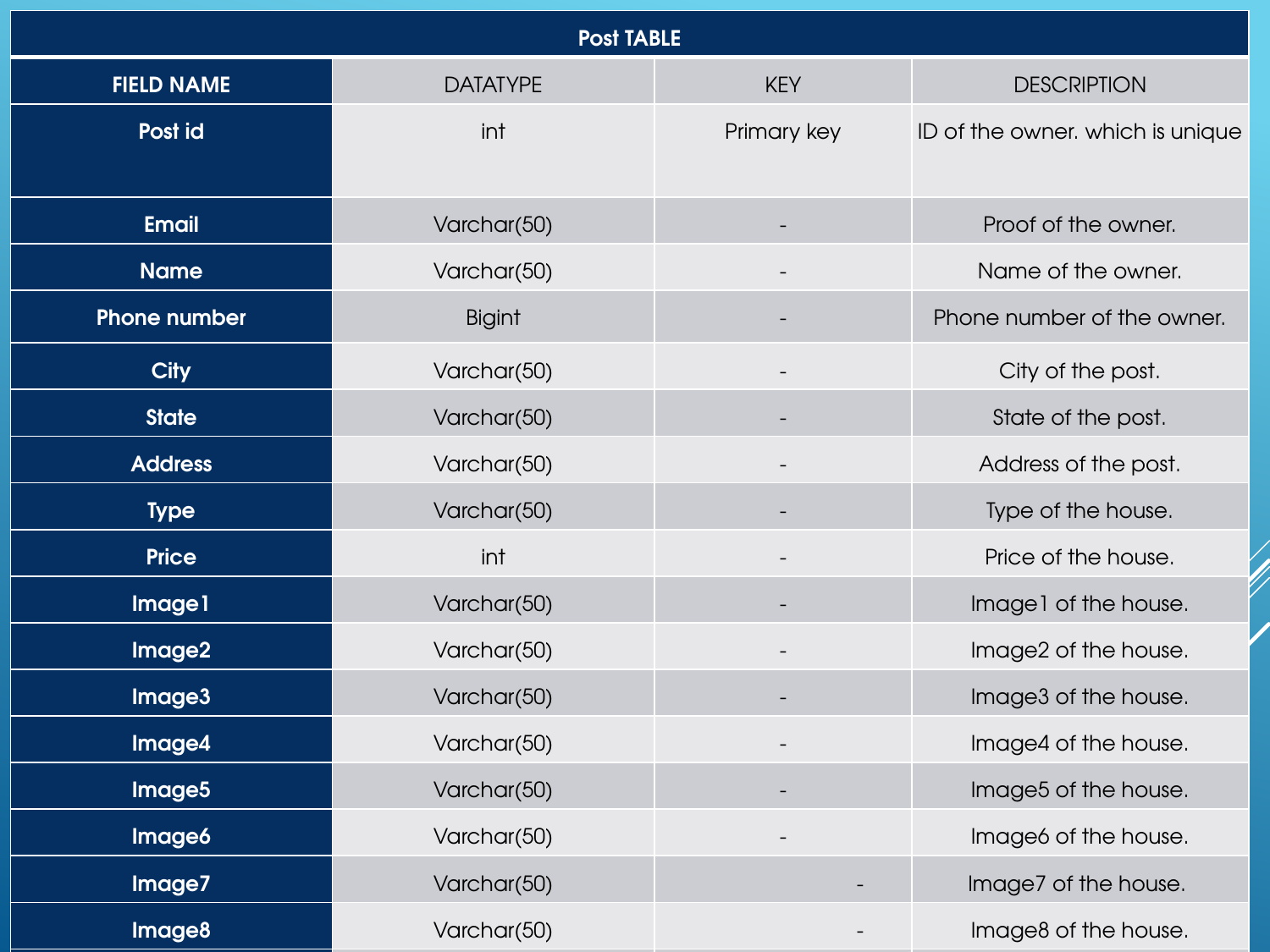

| Post TABLE |  |  |  |
| --- | --- | --- | --- |
| FIELD NAME | DATATYPE | KEY | DESCRIPTION |
| Post id | int | Primary key | ID of the owner. which is unique |
| Email | Varchar(50) | - | Proof of the owner. |
| Name | Varchar(50) | - | Name of the owner. |
| Phone number | Bigint | - | Phone number of the owner. |
| City | Varchar(50) | - | City of the post. |
| State | Varchar(50) | - | State of the post. |
| Address | Varchar(50) | - | Address of the post. |
| Type | Varchar(50) | - | Type of the house. |
| Price | int | - | Price of the house. |
| Image1 | Varchar(50) | - | Image1 of the house. |
| Image2 | Varchar(50) | - | Image2 of the house. |
| Image3 | Varchar(50) | - | Image3 of the house. |
| Image4 | Varchar(50) | - | Image4 of the house. |
| Image5 | Varchar(50) | - | Image5 of the house. |
| Image6 | Varchar(50) | - | Image6 of the house. |
| Image7 | Varchar(50) | - | Image7 of the house. |
| Image8 | Varchar(50) | - | Image8 of the house. |
| Image9 | Varchar(50) | - | Image9 of the house. |
| Image10 | Varchar(50) | - | Image10 of the house. |